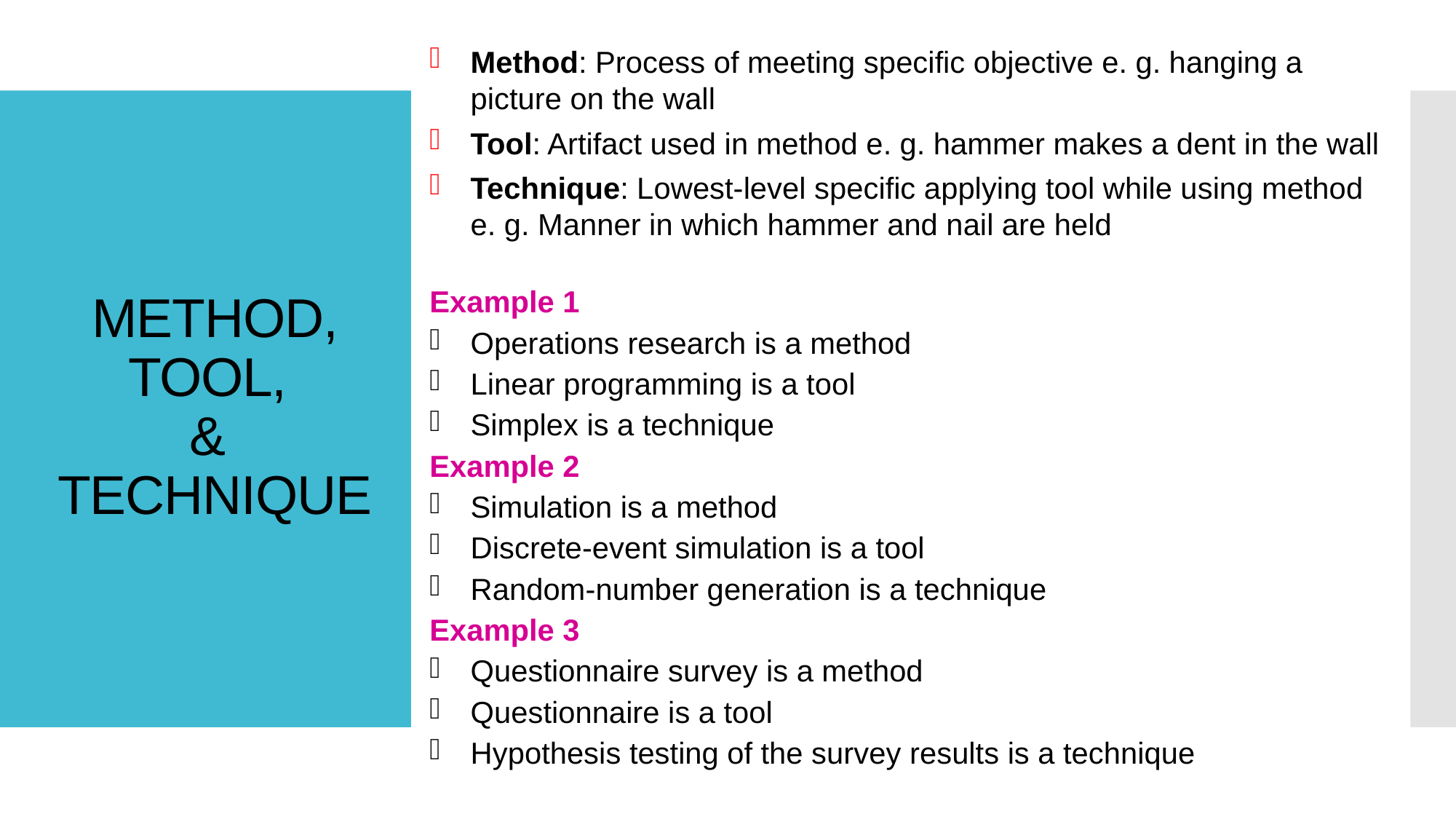

Method: Process of meeting specific objective e. g. hanging a picture on the wall
Tool: Artifact used in method e. g. hammer makes a dent in the wall
Technique: Lowest-level specific applying tool while using method e. g. Manner in which hammer and nail are held

Example 1
Operations research is a method
Linear programming is a tool
Simplex is a technique
Example 2
Simulation is a method
Discrete-event simulation is a tool
Random-number generation is a technique
Example 3
Questionnaire survey is a method
Questionnaire is a tool
Hypothesis testing of the survey results is a technique
# METHOD, TOOL, & TECHNIQUE